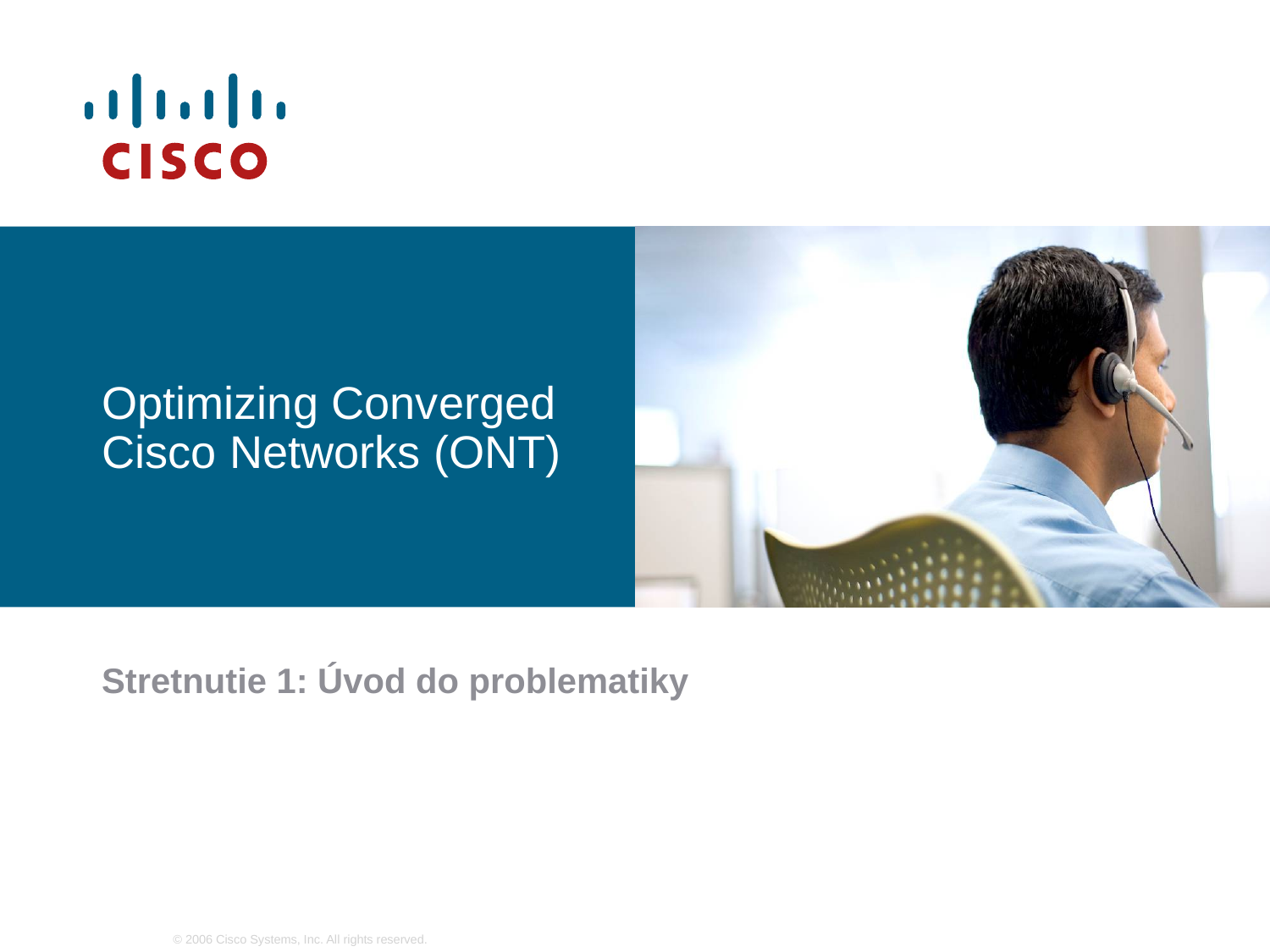

# Optimizing Converged Cisco Networks (ONT)
Stretnutie 1: Úvod do problematiky